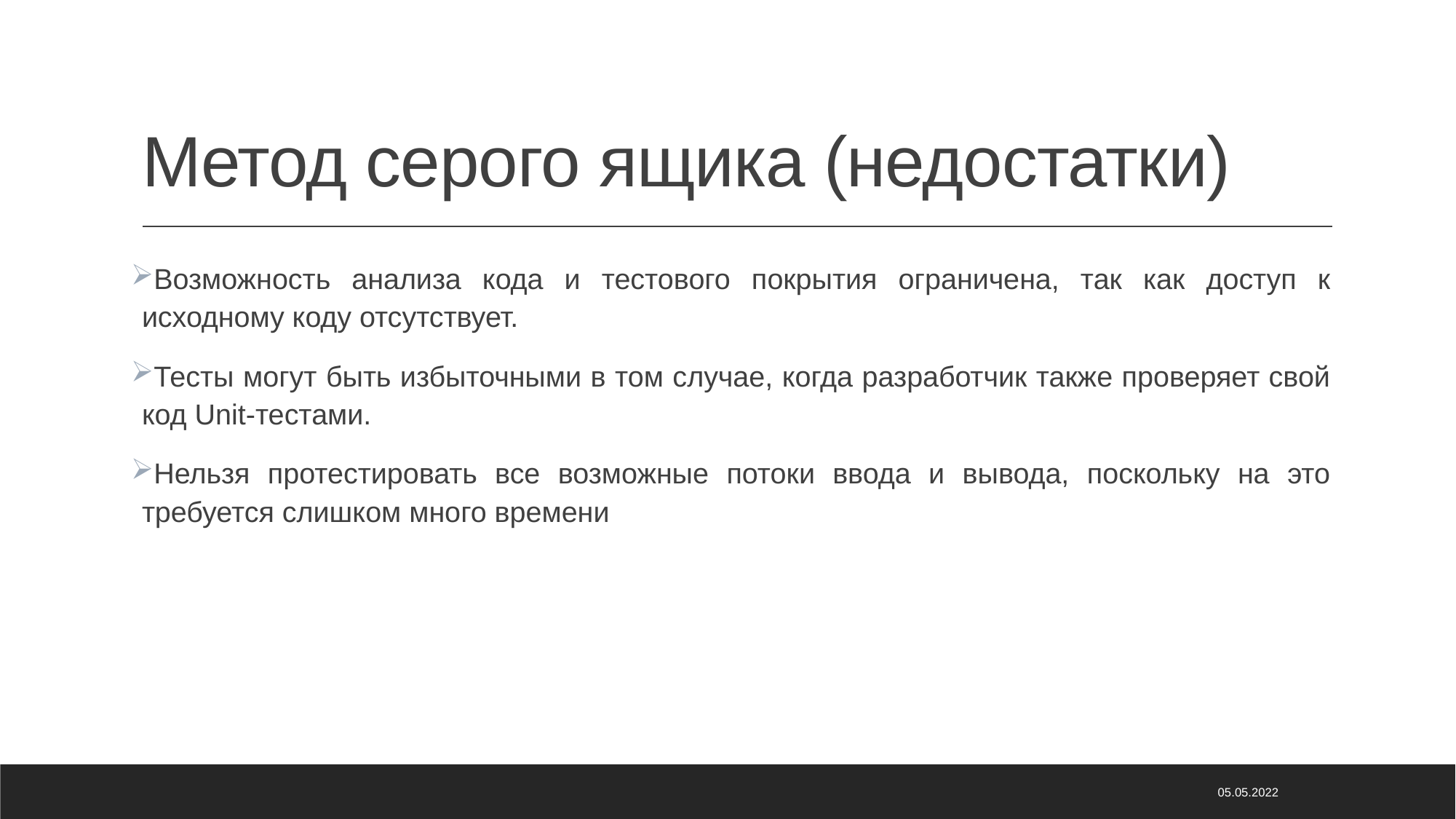

# Метод серого ящика (недостатки)
Возможность анализа кода и тестового покрытия ограничена, так как доступ к исходному коду отсутствует.
Тесты могут быть избыточными в том случае, когда разработчик также проверяет свой код Unit-тестами.
Нельзя протестировать все возможные потоки ввода и вывода, поскольку на это требуется слишком много времени
05.05.2022